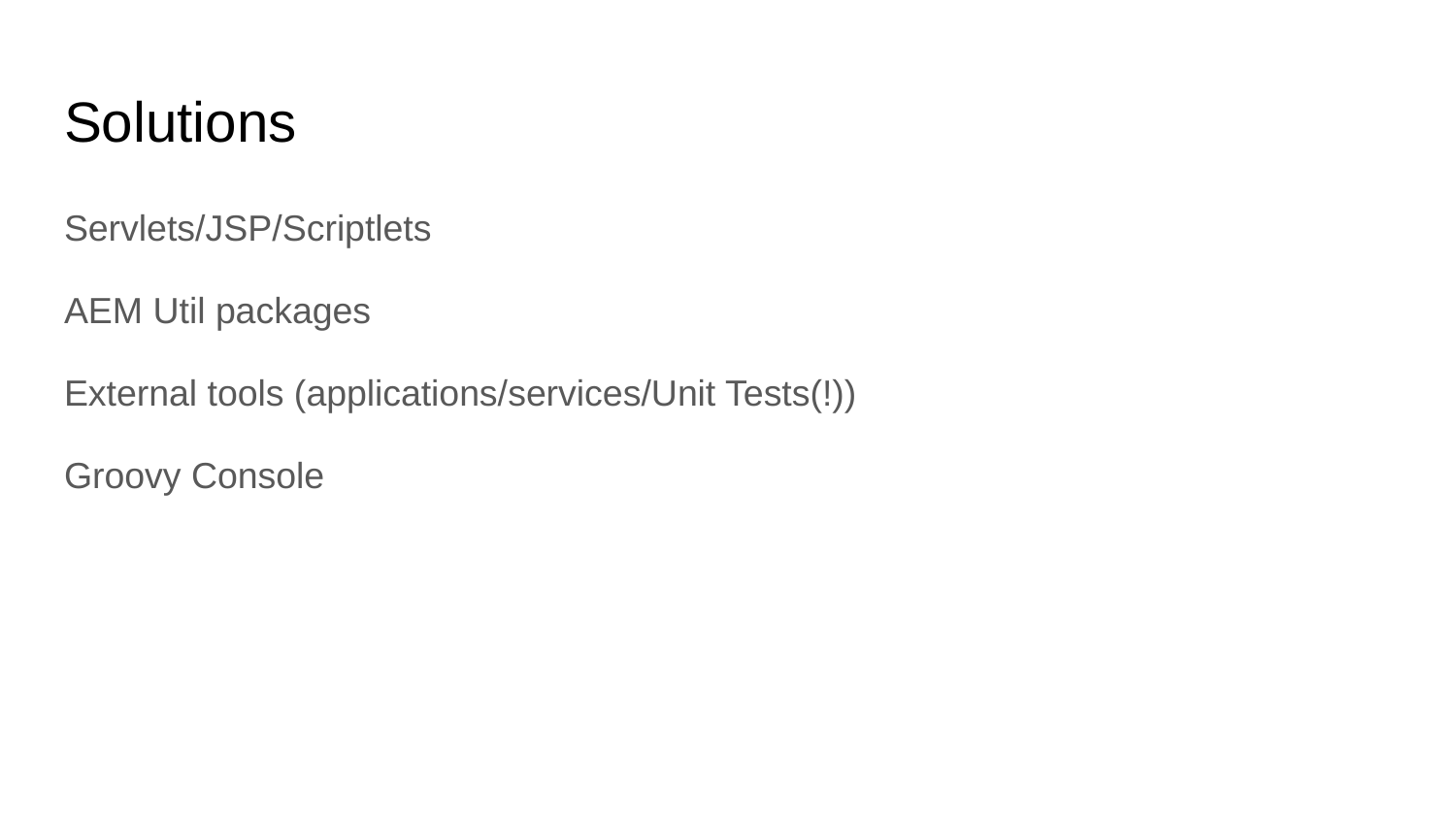

# Solutions
Servlets/JSP/Scriptlets
AEM Util packages
External tools (applications/services/Unit Tests(!))
Groovy Console